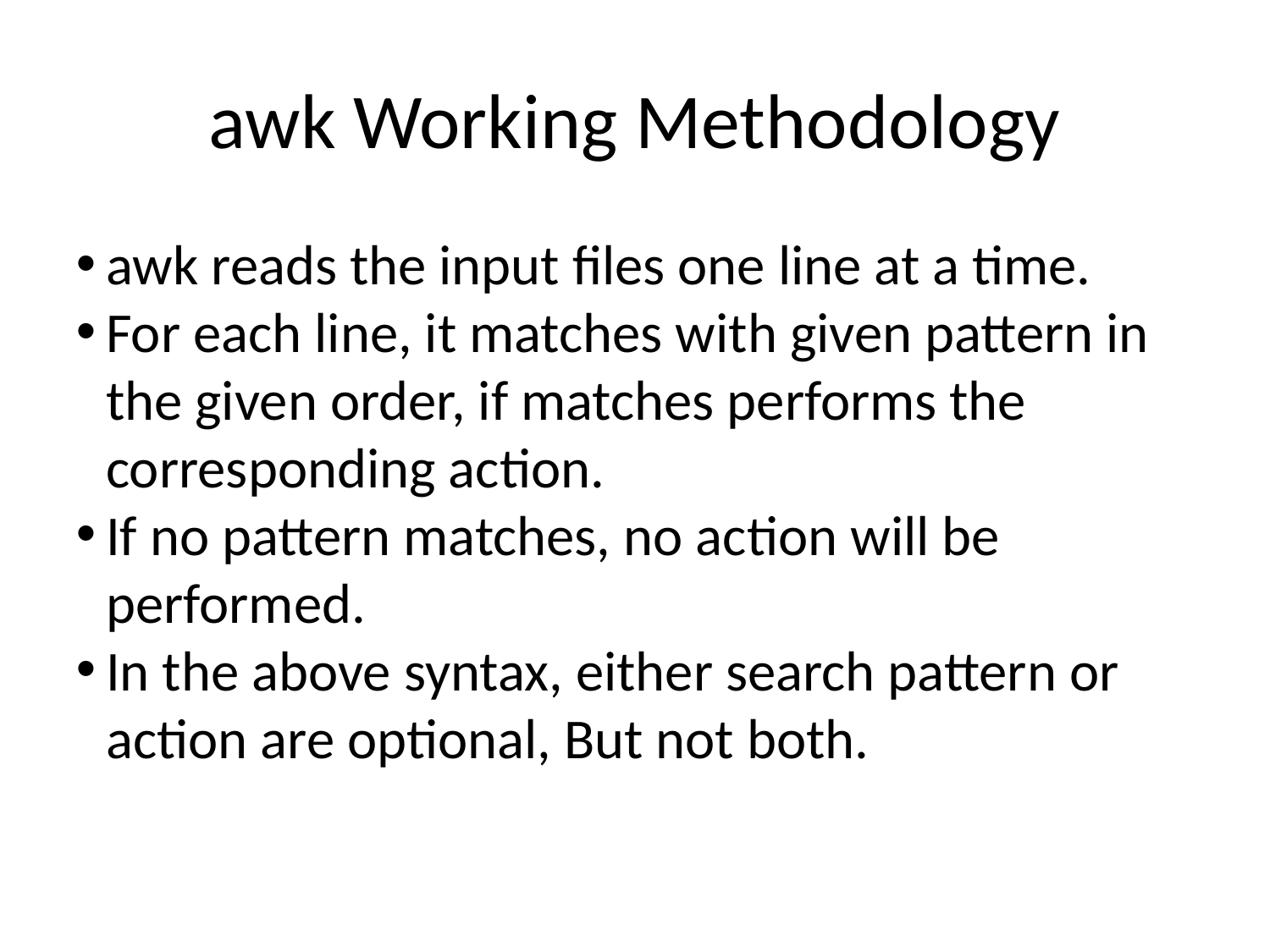

awk Working Methodology
awk reads the input files one line at a time.
For each line, it matches with given pattern in the given order, if matches performs the corresponding action.
If no pattern matches, no action will be performed.
In the above syntax, either search pattern or action are optional, But not both.